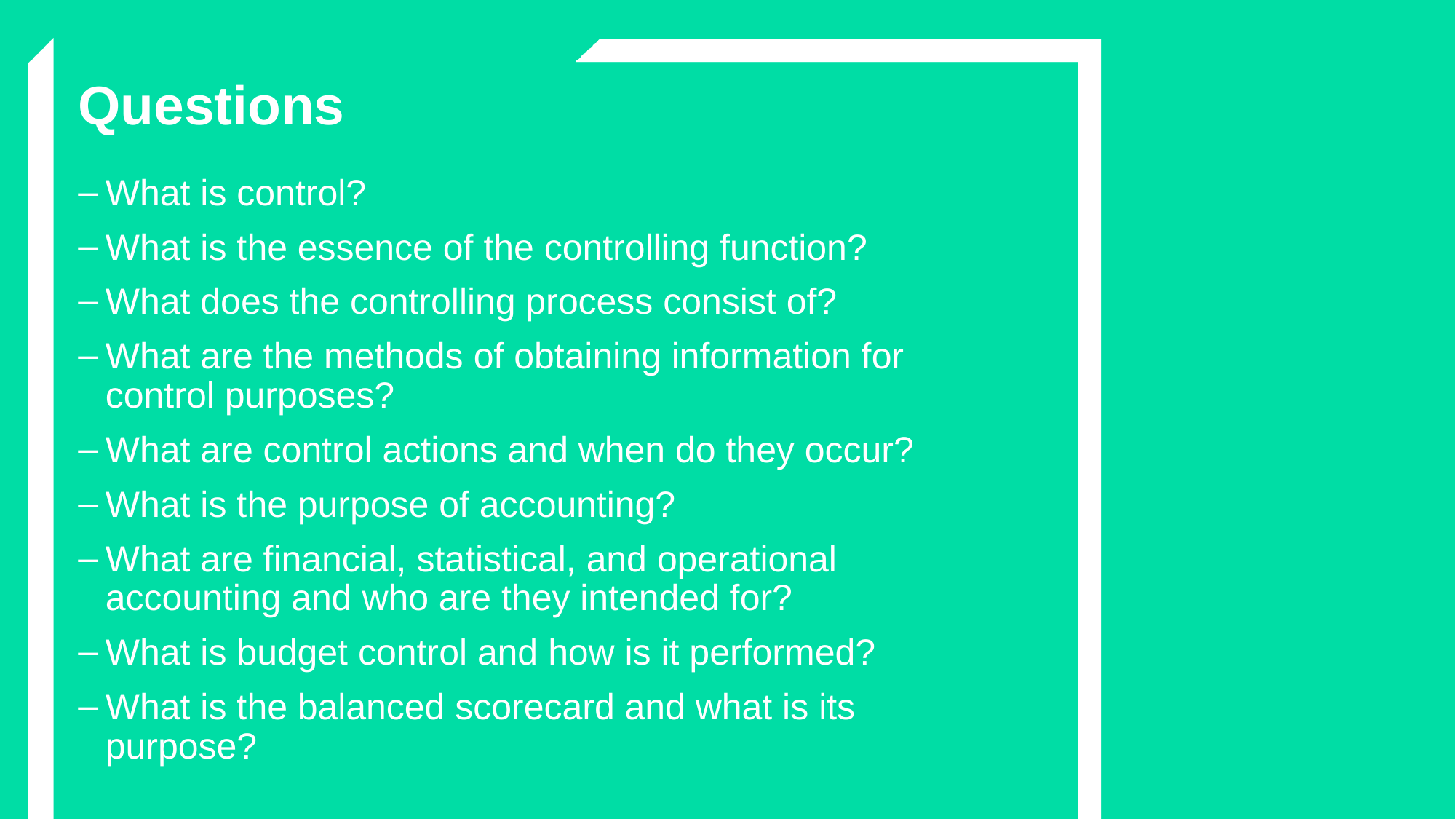

Questions
What is control?
What is the essence of the controlling function?
What does the controlling process consist of?
What are the methods of obtaining information for control purposes?
What are control actions and when do they occur?
What is the purpose of accounting?
What are financial, statistical, and operational accounting and who are they intended for?
What is budget control and how is it performed?
What is the balanced scorecard and what is its purpose?